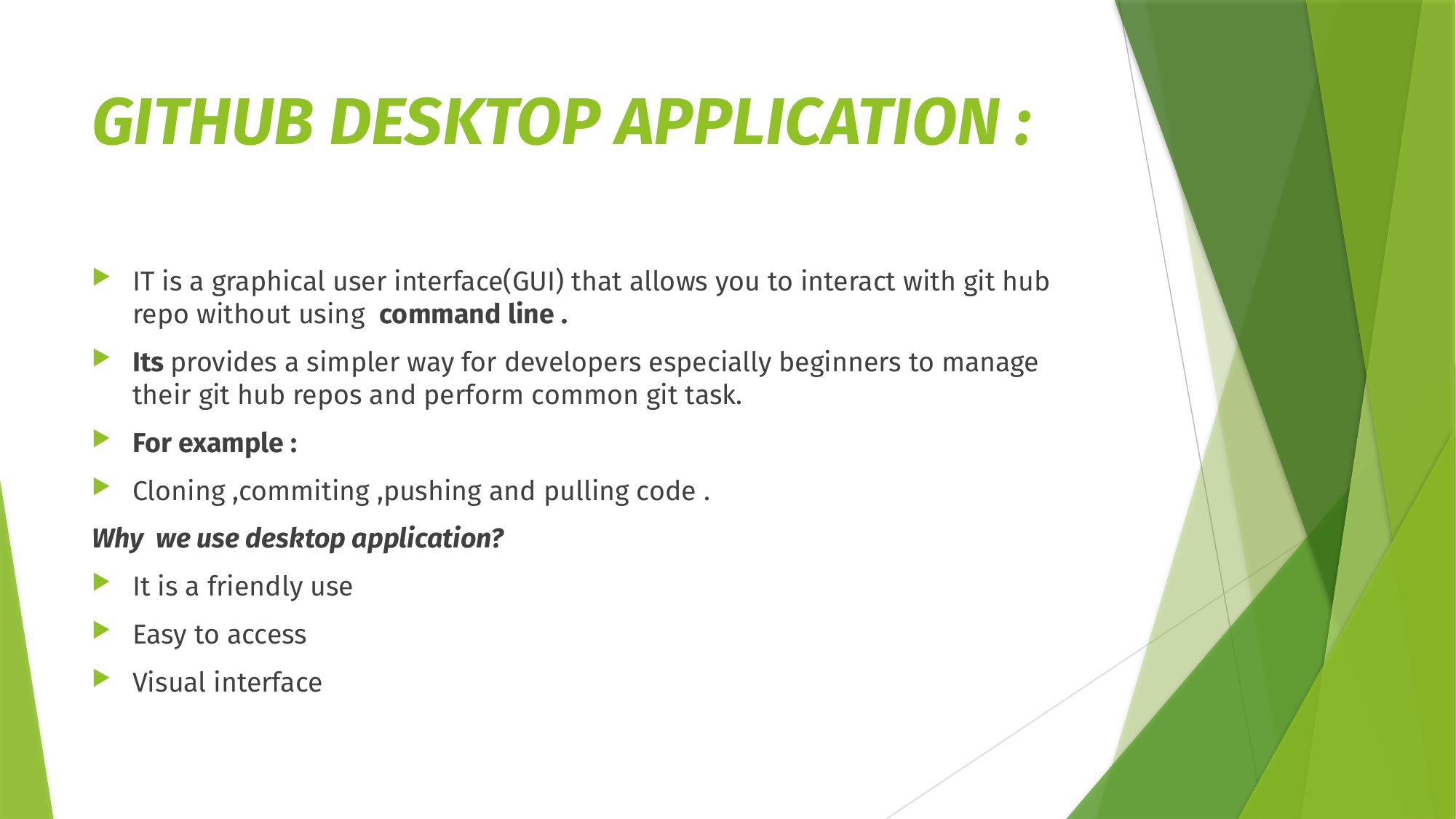

# GITHUB DESKTOP APPLICATION :
IT is a graphical user interface(GUI) that allows you to interact with git hub repo without using  command line .
Its provides a simpler way for developers especially beginners to manage their git hub repos and perform common git task.
For example :
Cloning ,commiting ,pushing and pulling code .
Why  we use desktop application?
It is a friendly use
Easy to access
Visual interface